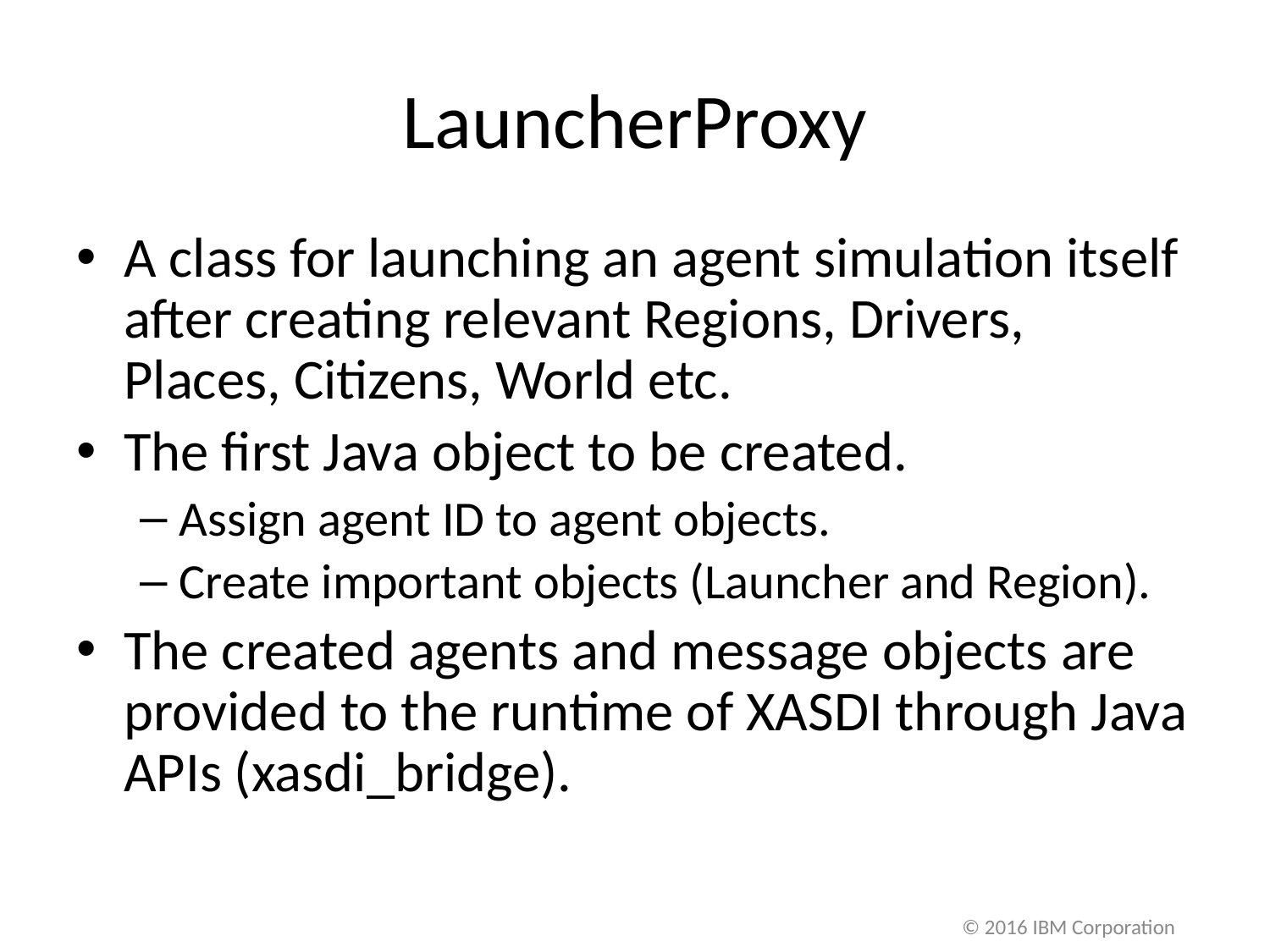

# LauncherProxy
A class for launching an agent simulation itself after creating relevant Regions, Drivers, Places, Citizens, World etc.
The first Java object to be created.
Assign agent ID to agent objects.
Create important objects (Launcher and Region).
The created agents and message objects are provided to the runtime of XASDI through Java APIs (xasdi_bridge).
© 2016 IBM Corporation